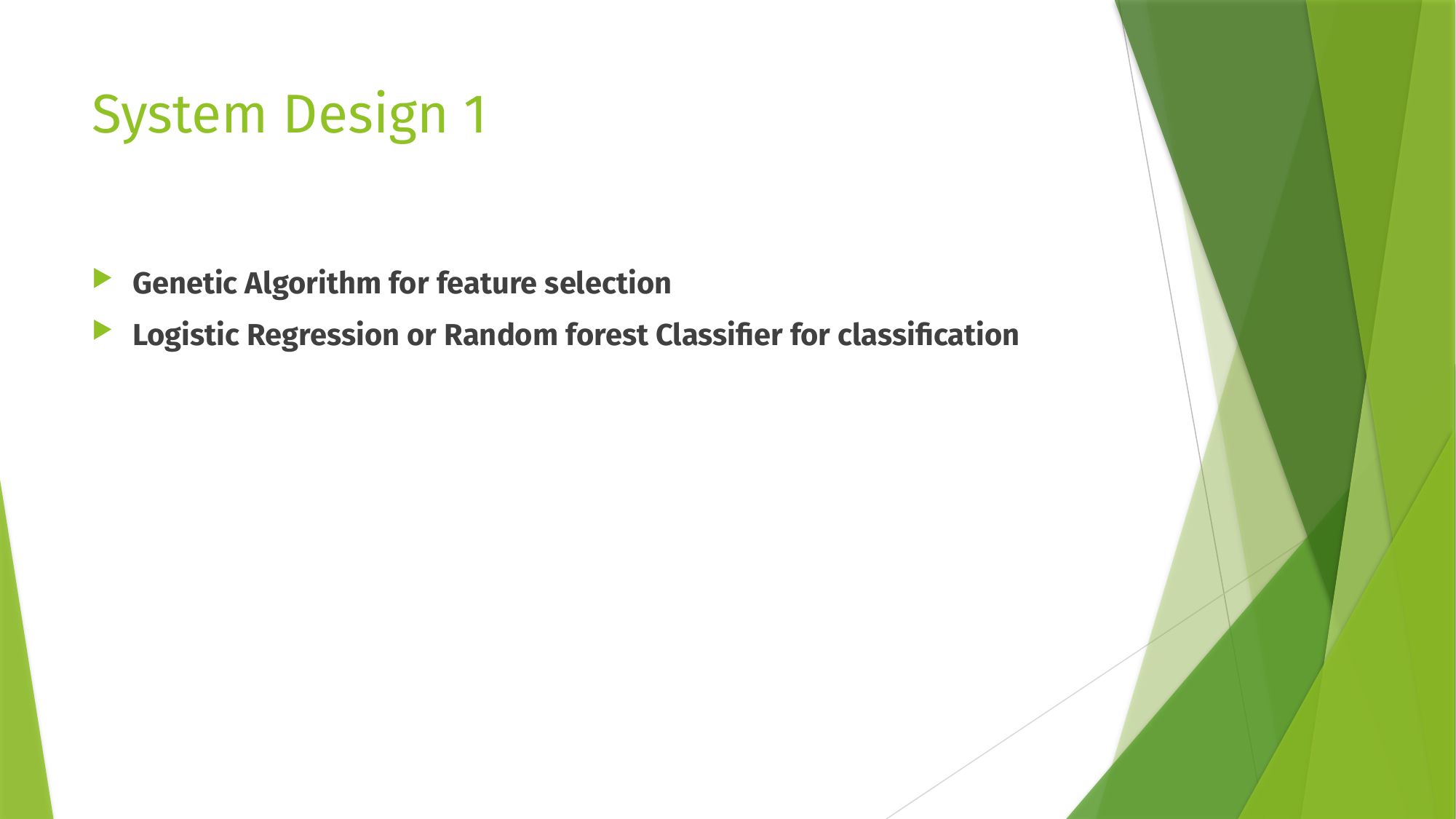

# System Design 1
Genetic Algorithm for feature selection
Logistic Regression or Random forest Classifier for classification